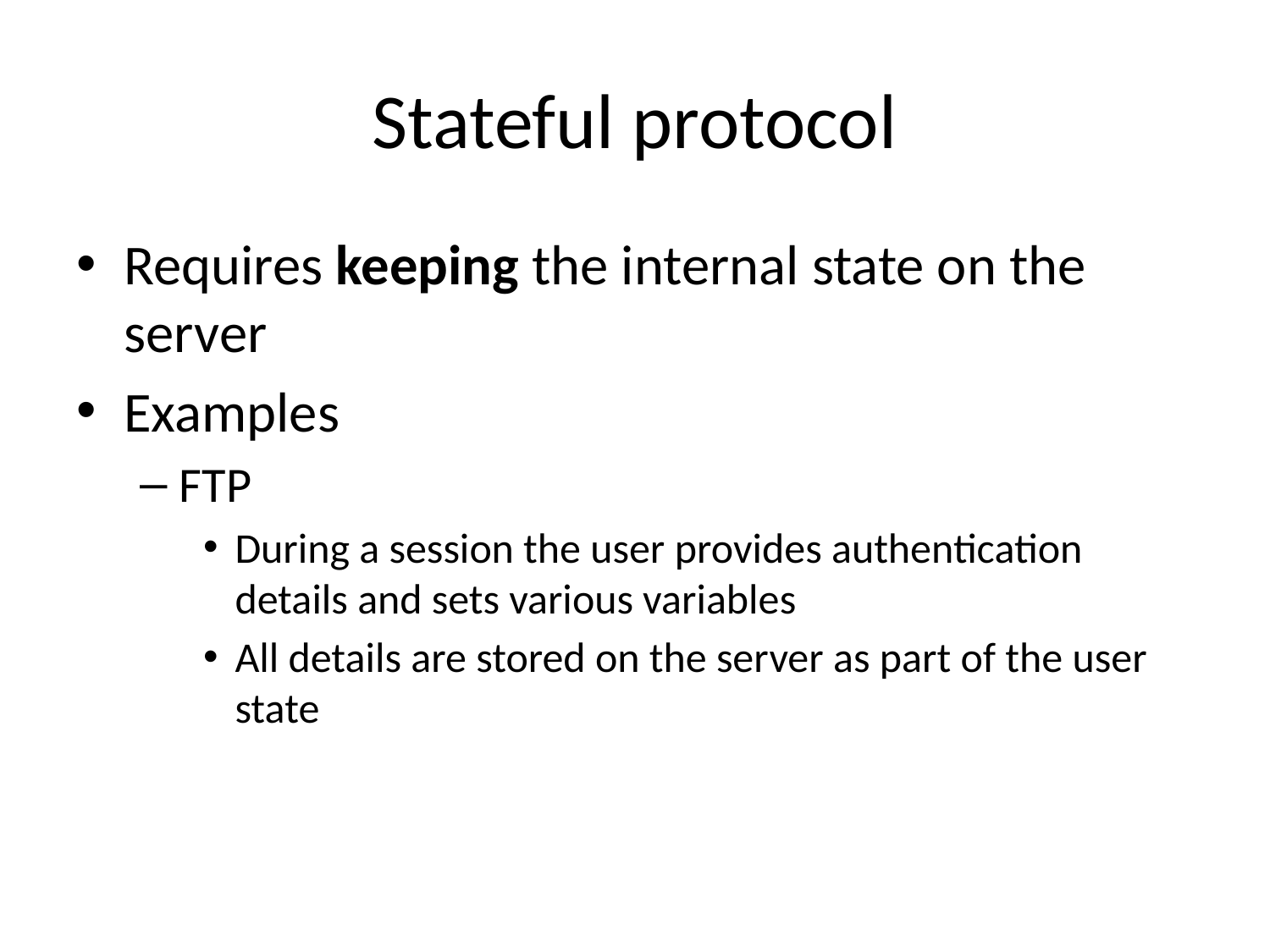

# Stateful protocol
Requires keeping the internal state on the server
Examples
FTP
During a session the user provides authentication details and sets various variables
All details are stored on the server as part of the user state